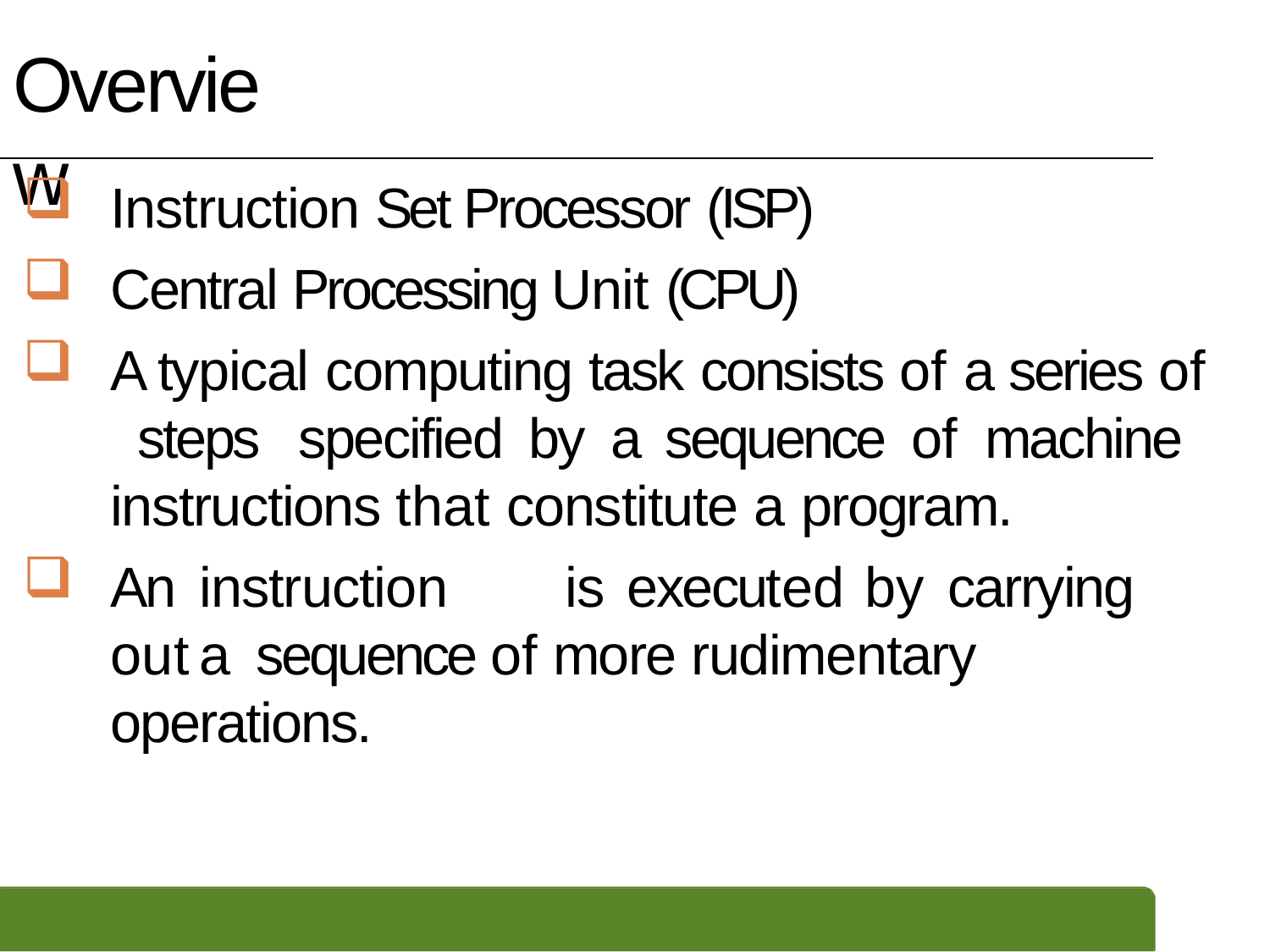

# Overview
Instruction Set Processor (ISP)
Central Processing Unit (CPU)
A typical computing task consists of a series of  steps specified by a sequence of machine  instructions that constitute a program.
An	instruction	is	executed	by	carrying	out	a  sequence of more rudimentary operations.